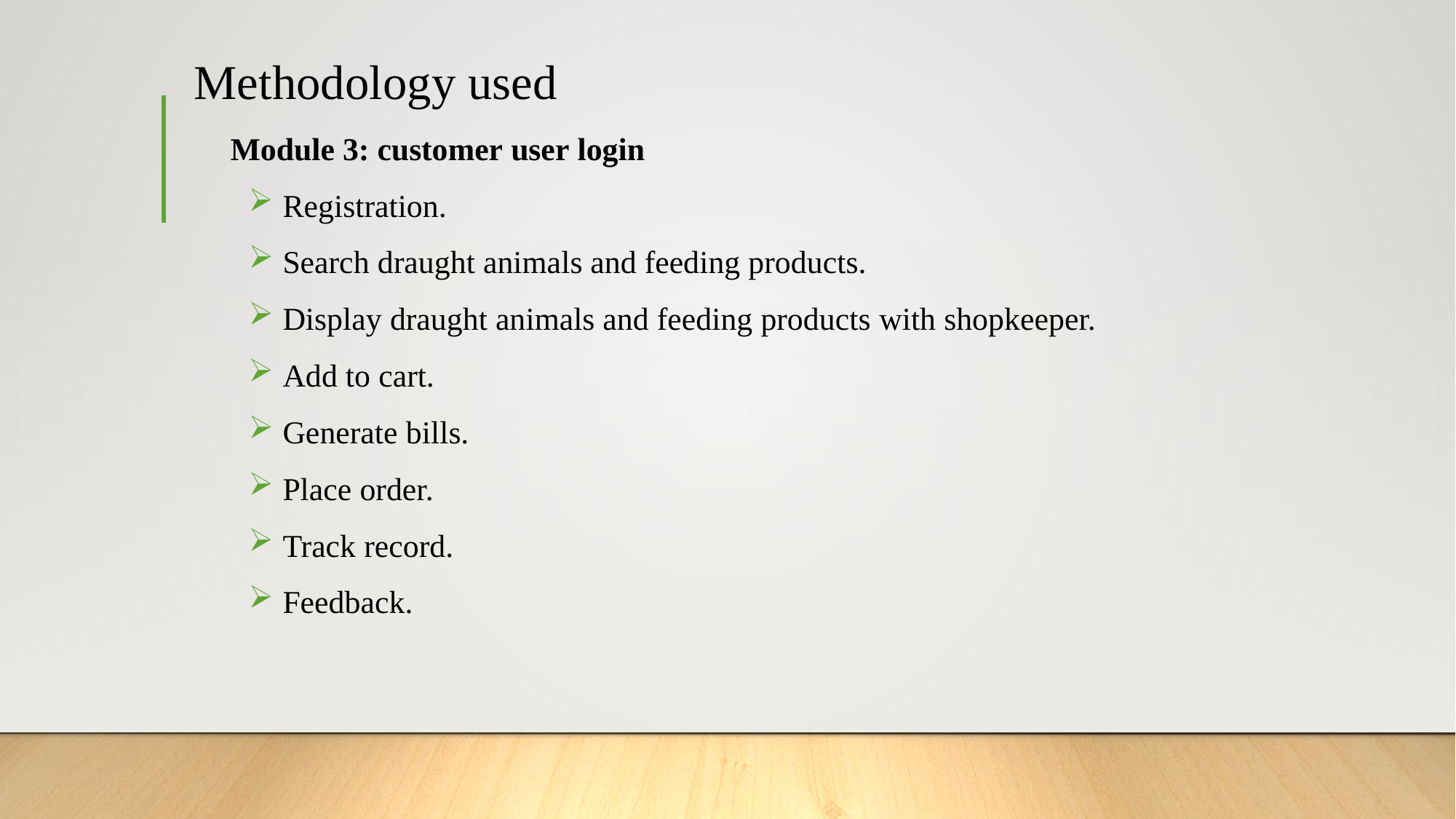

# Methodology used
Module 3: customer user login
Registration.
Search draught animals and feeding products.
Display draught animals and feeding products with shopkeeper.
Add to cart.
Generate bills.
Place order.
Track record.
Feedback.